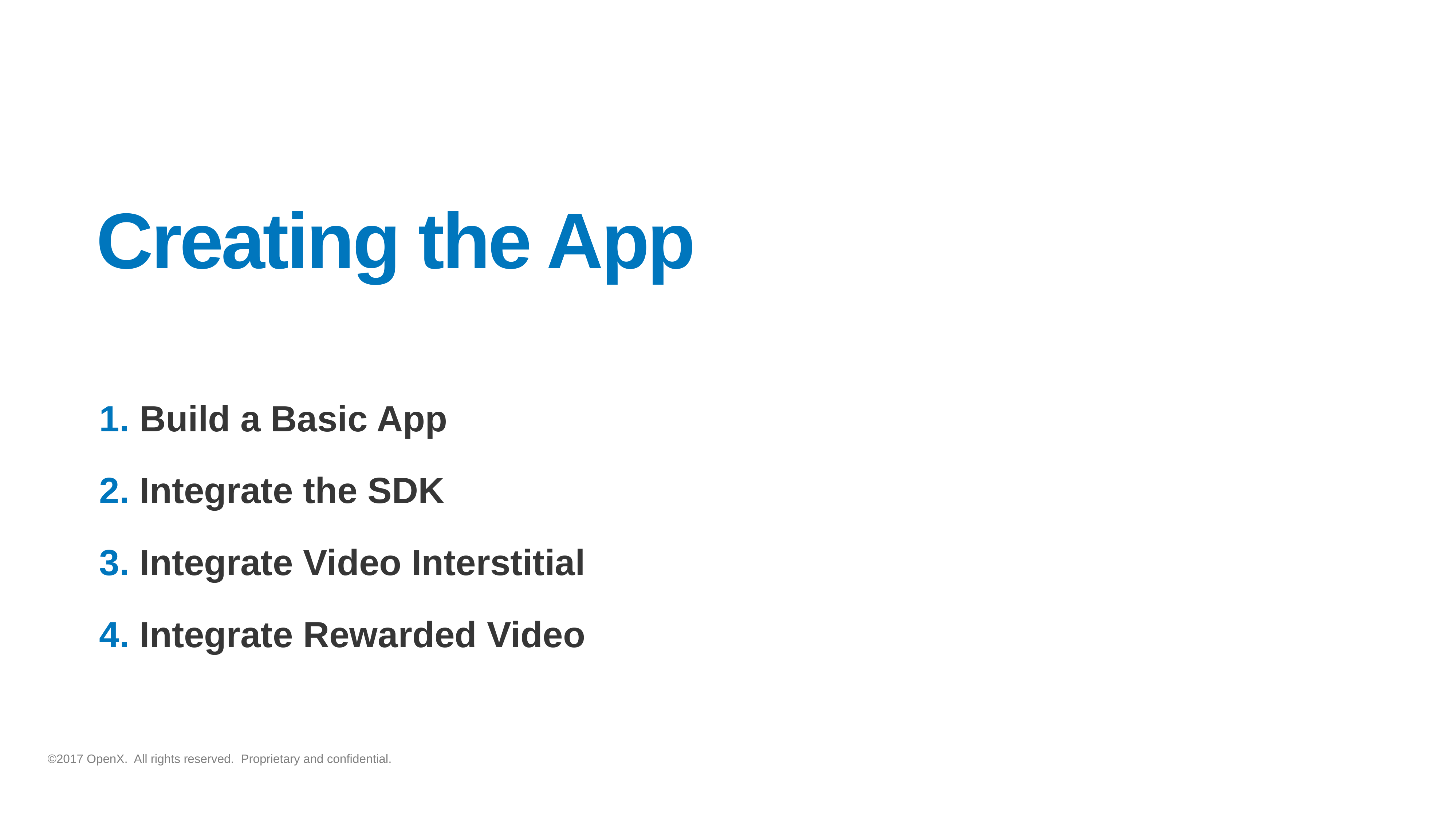

# Creating the App
 Build a Basic App
 Integrate the SDK
 Integrate Video Interstitial
 Integrate Rewarded Video
©2017 OpenX.  All rights reserved.  Proprietary and confidential.